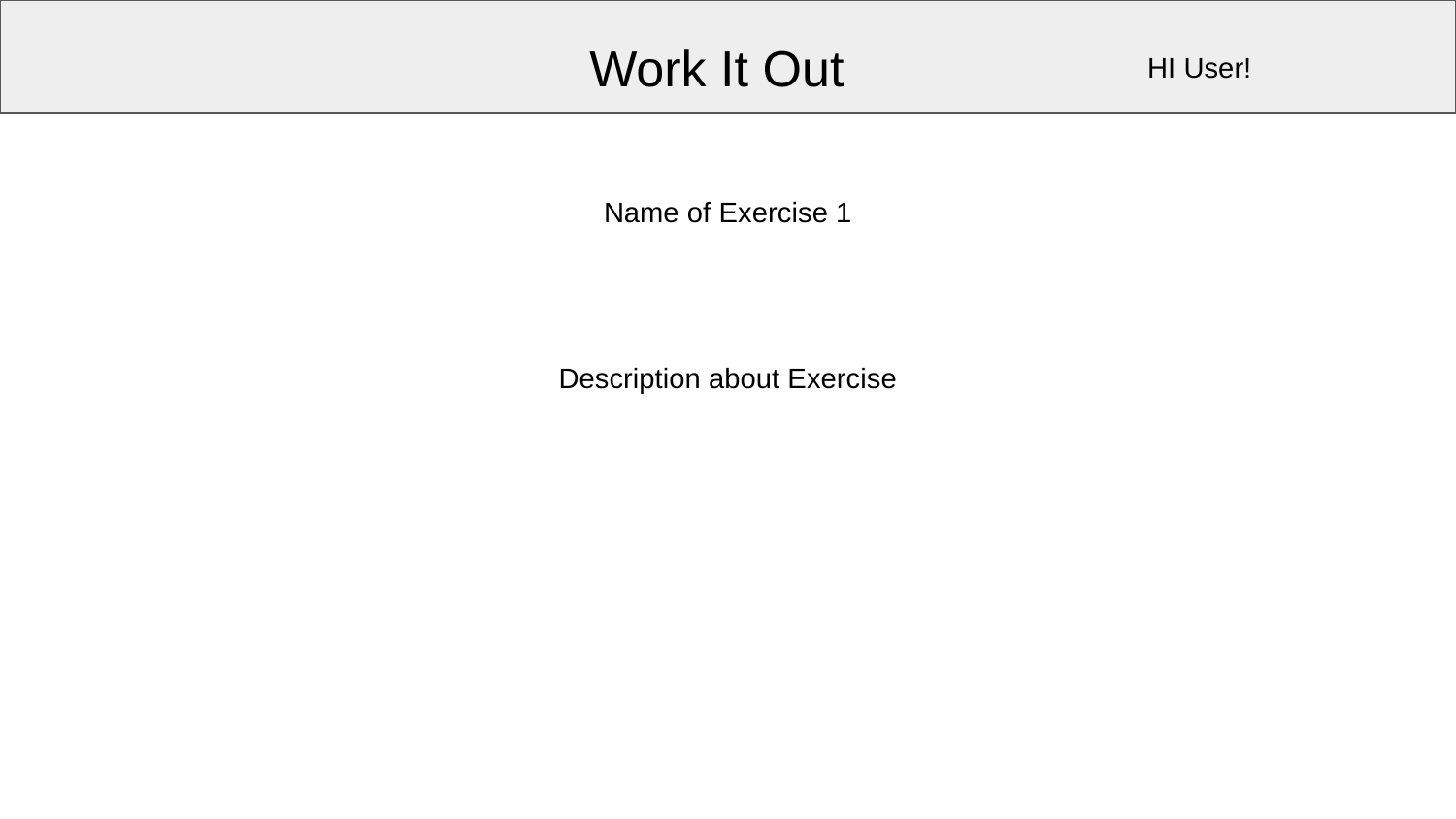

Work It Out
HI User!
Name of Exercise 1
Description about Exercise